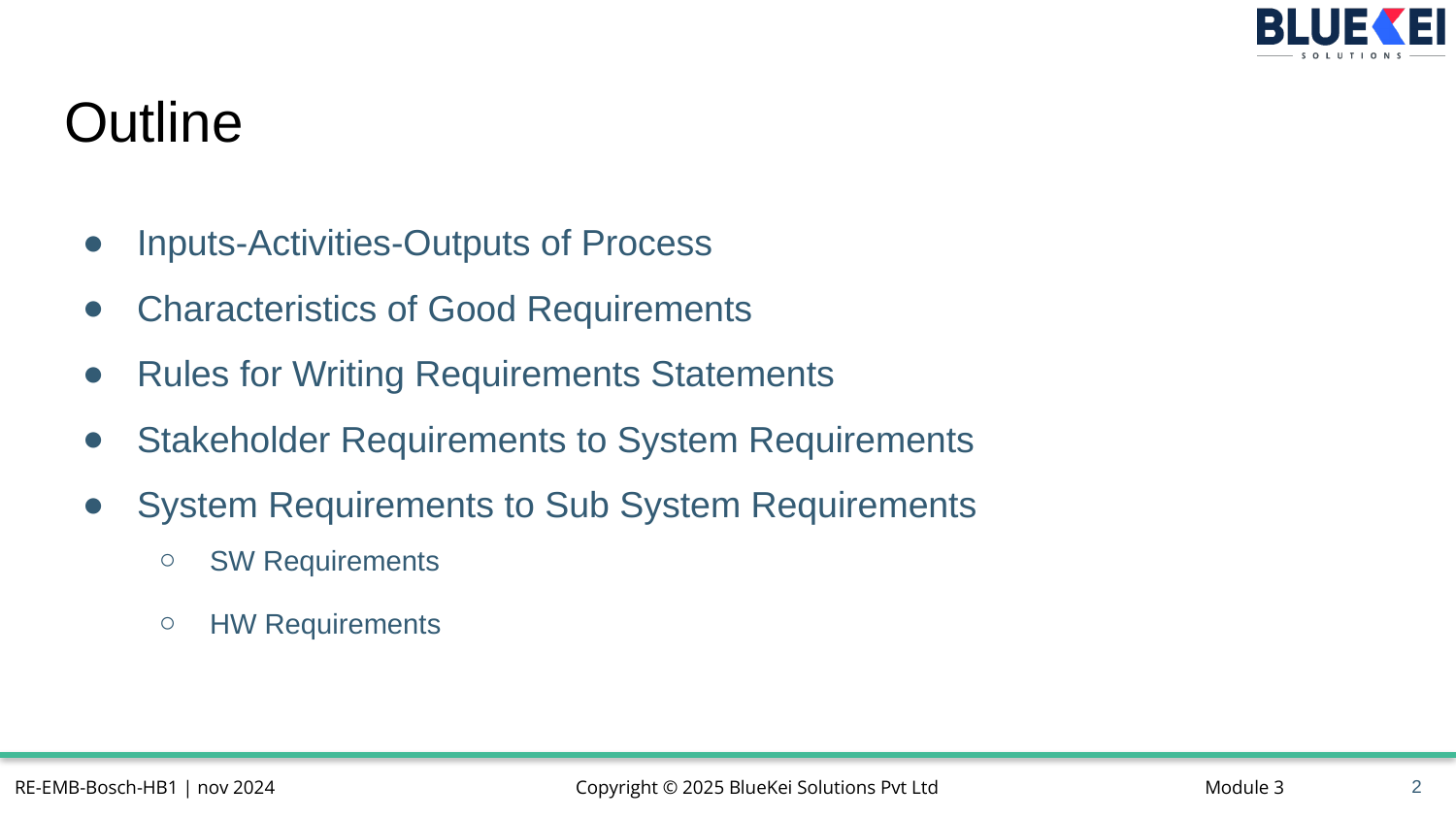

# Outline
Inputs-Activities-Outputs of Process
Characteristics of Good Requirements
Rules for Writing Requirements Statements
Stakeholder Requirements to System Requirements
System Requirements to Sub System Requirements
SW Requirements
HW Requirements

2